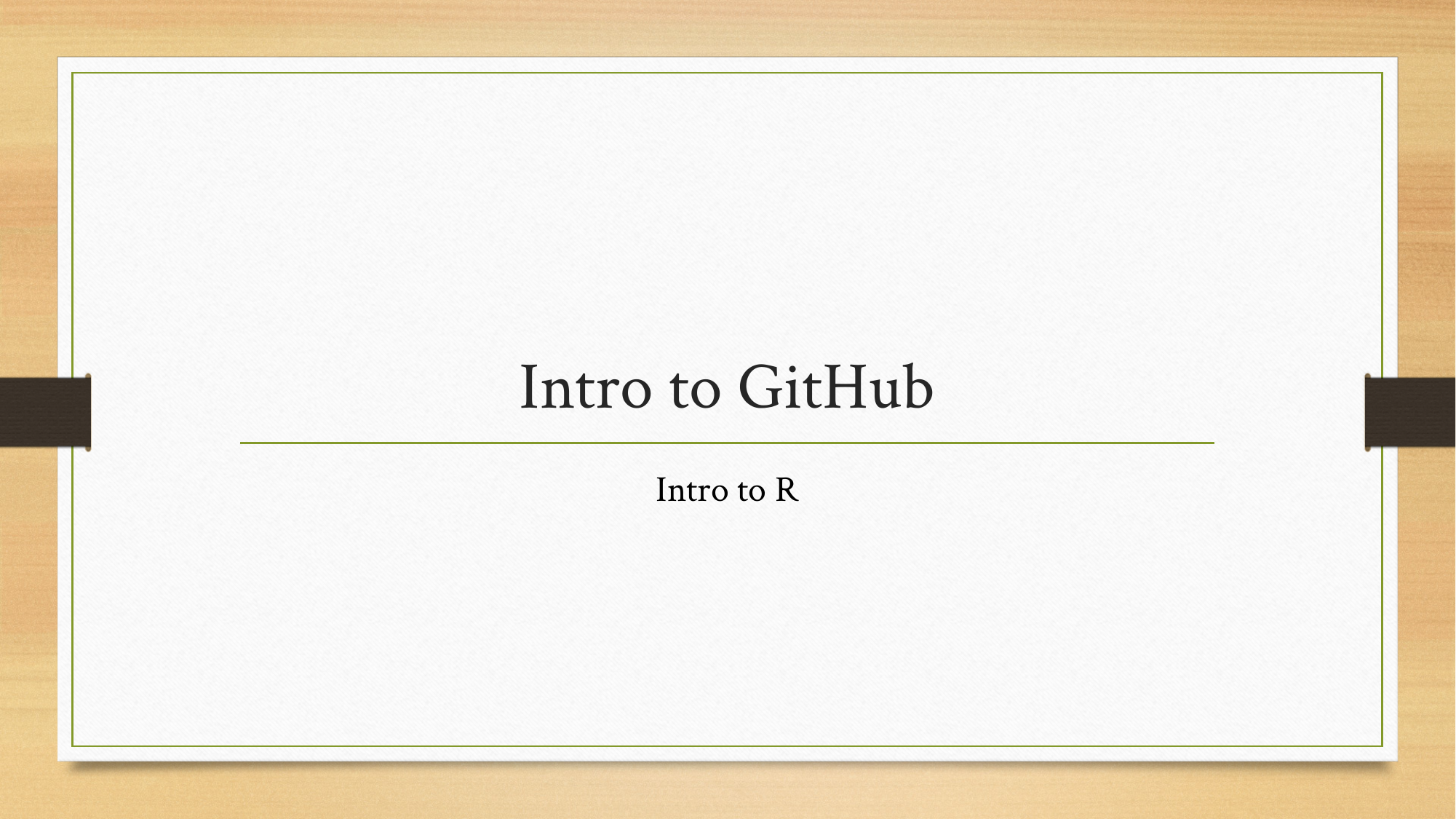

# Intro to GitHub
Intro to R